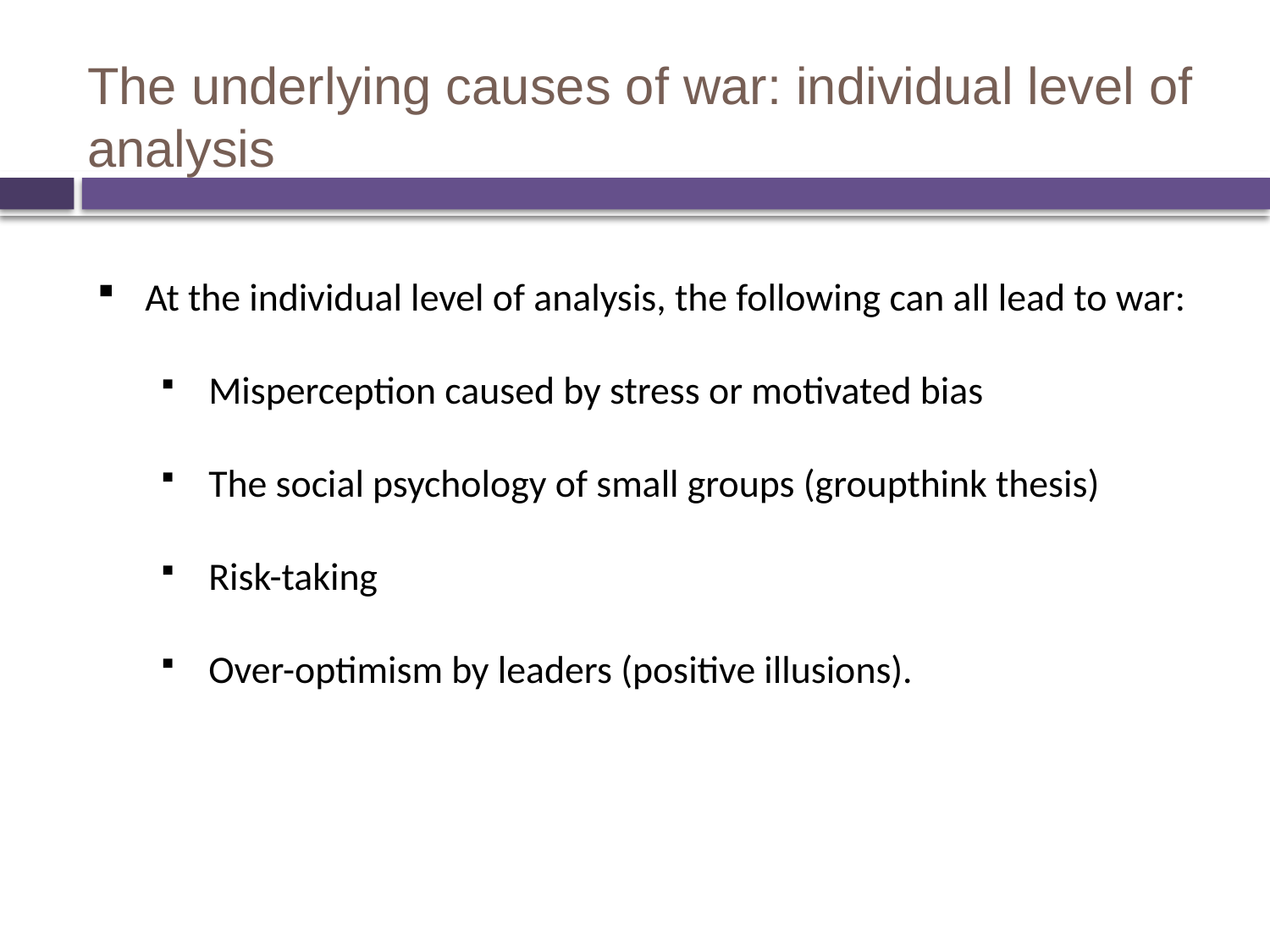

The underlying causes of war: individual level of analysis
At the individual level of analysis, the following can all lead to war:

Misperception caused by stress or motivated bias

The social psychology of small groups (groupthink thesis)

Risk-taking

Over-optimism by leaders (positive illusions).